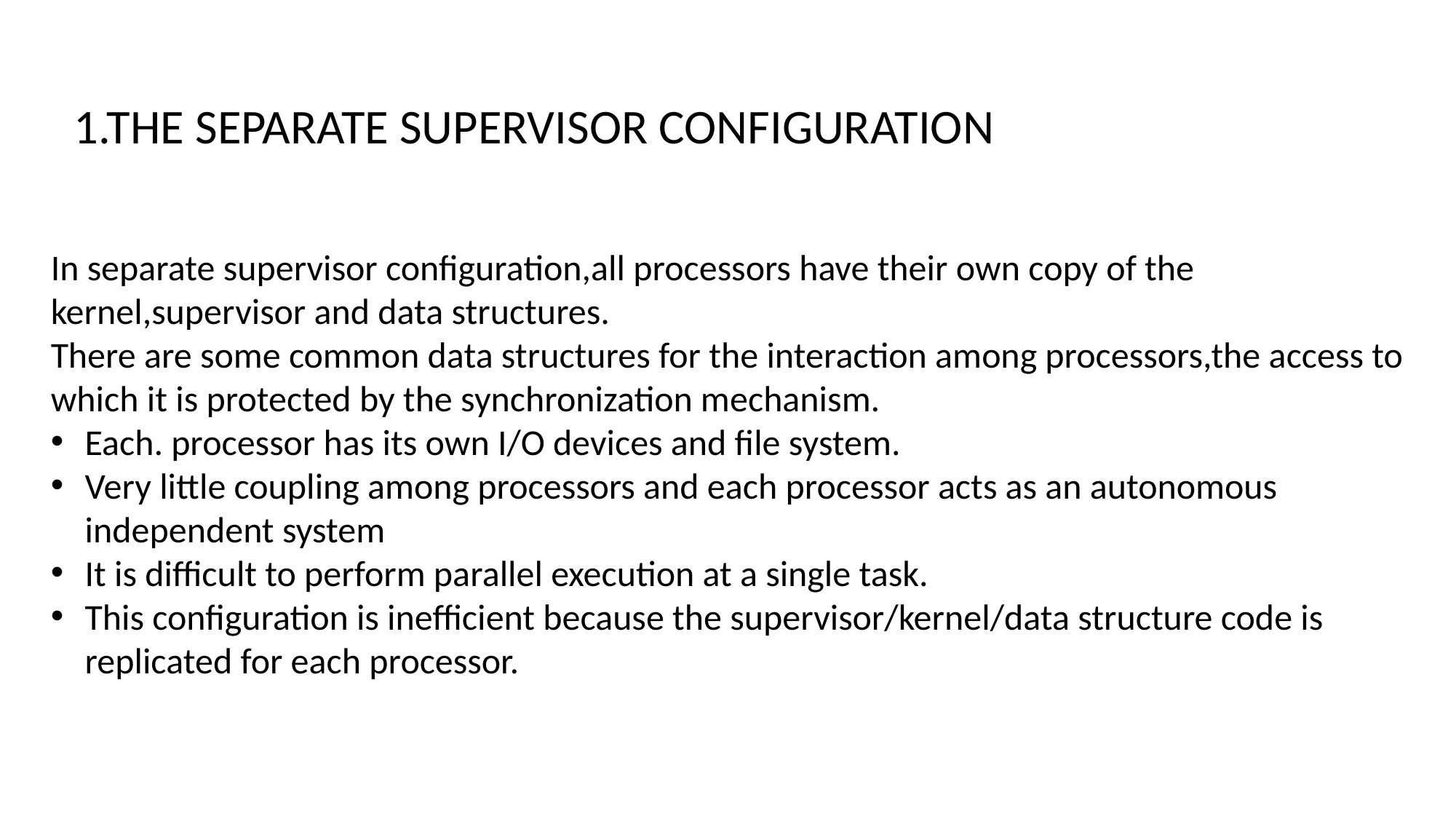

1.THE SEPARATE SUPERVISOR CONFIGURATION
In separate supervisor configuration,all processors have their own copy of the kernel,supervisor and data structures.
There are some common data structures for the interaction among processors,the access to which it is protected by the synchronization mechanism.
Each. processor has its own I/O devices and file system.
Very little coupling among processors and each processor acts as an autonomous independent system
It is difficult to perform parallel execution at a single task.
This configuration is inefficient because the supervisor/kernel/data structure code is replicated for each processor.